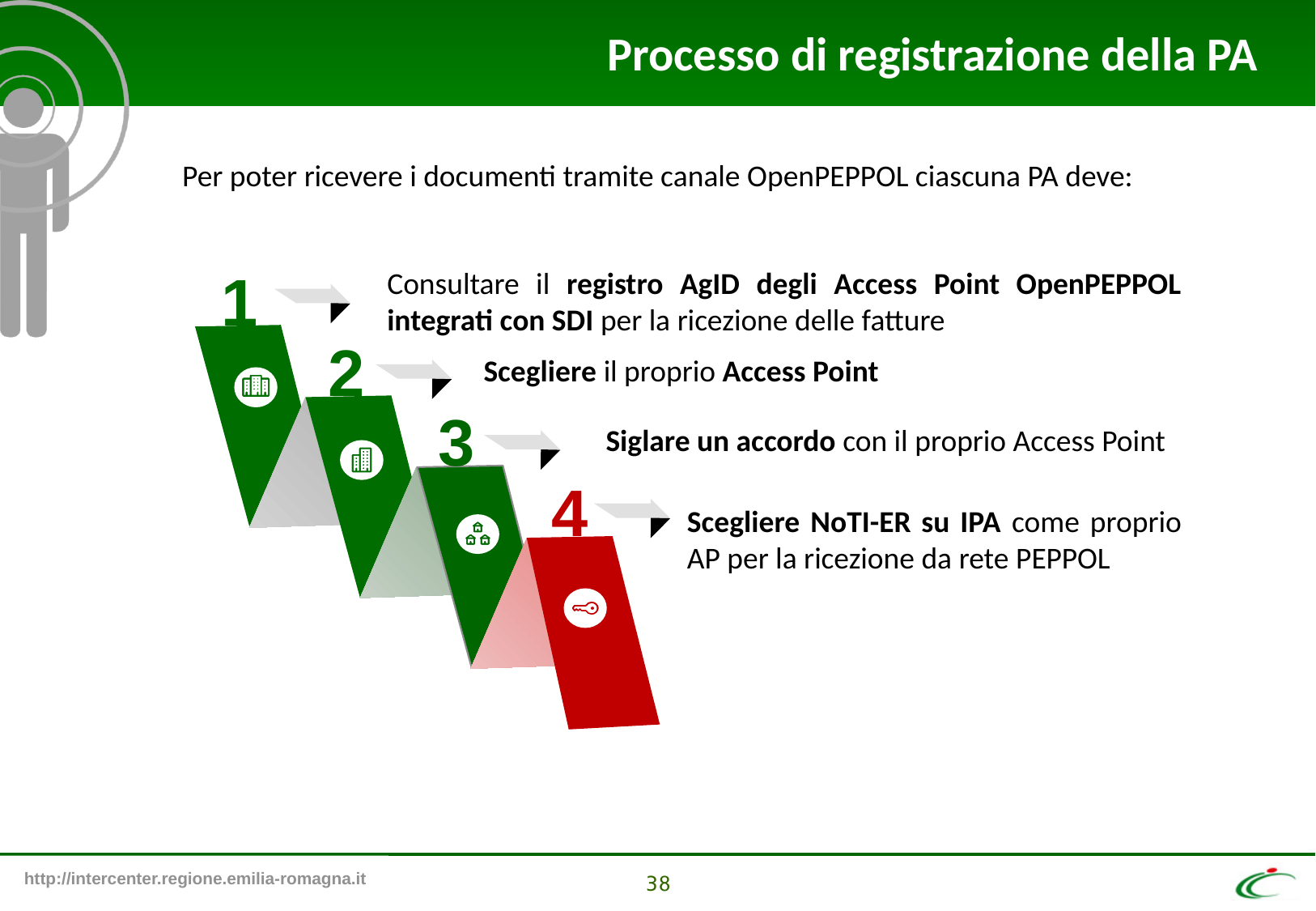

Processo di registrazione della PA
Per poter ricevere i documenti tramite canale OpenPEPPOL ciascuna PA deve:
1

2

3

4

Consultare il registro AgID degli Access Point OpenPEPPOL integrati con SDI per la ricezione delle fatture

Scegliere il proprio Access Point

Siglare un accordo con il proprio Access Point

Scegliere NoTI-ER su IPA come proprio AP per la ricezione da rete PEPPOL
38